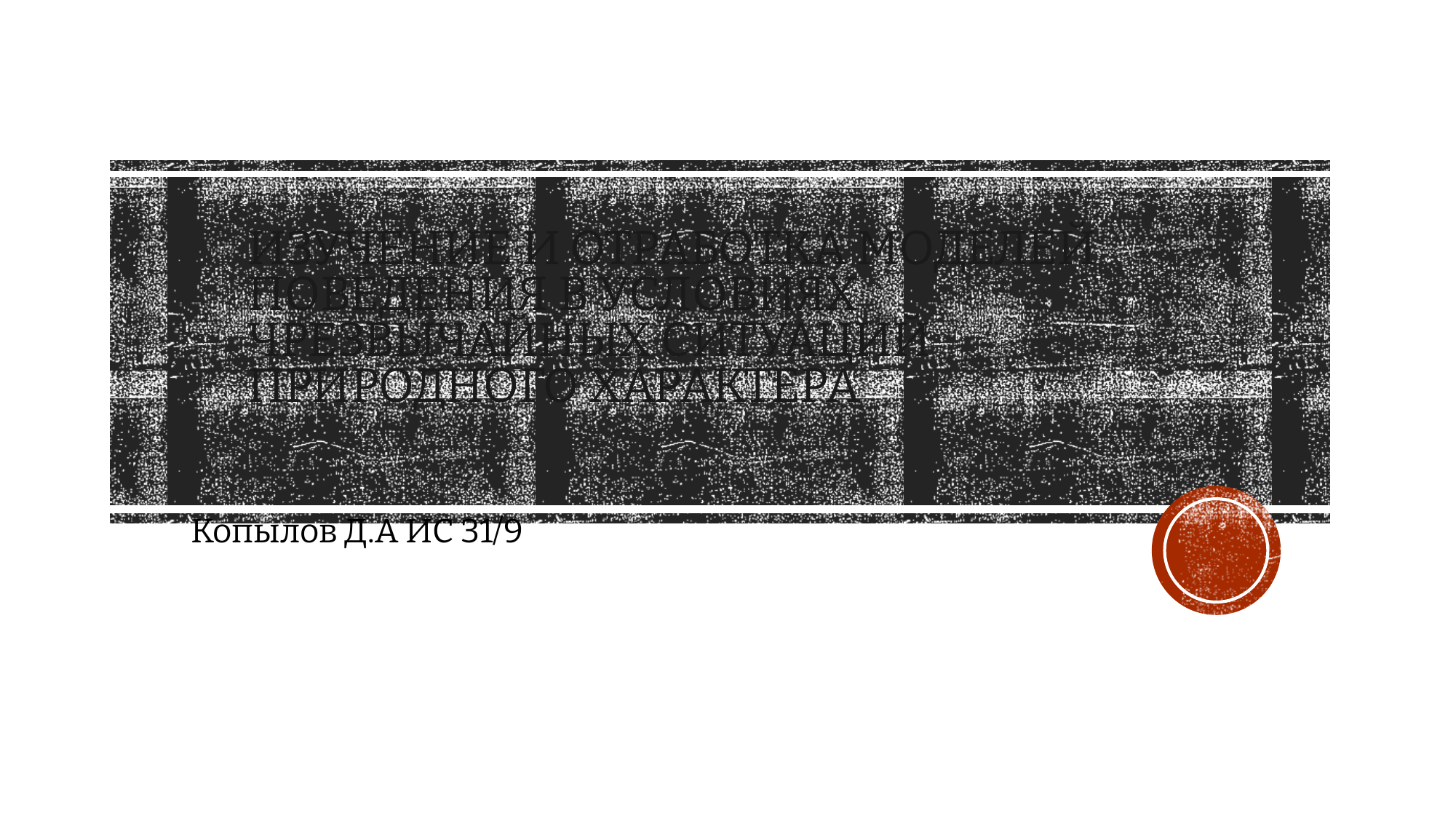

# Изучение и отработка моделей поведения в условиях чрезвычайных ситуаций природного характера
Копылов Д.А ИС 31/9